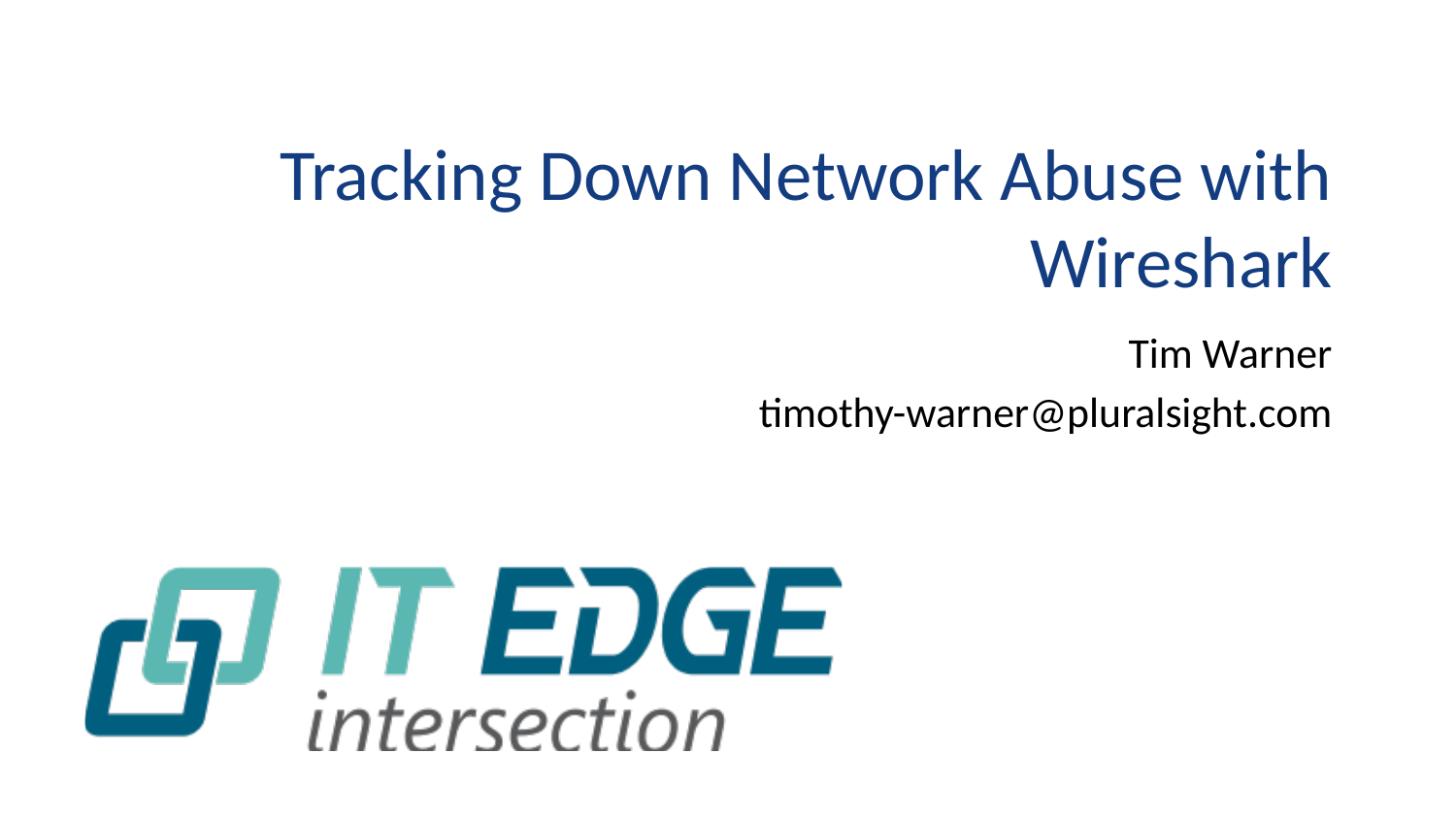

# Tracking Down Network Abuse with Wireshark
Tim Warner
timothy-warner@pluralsight.com